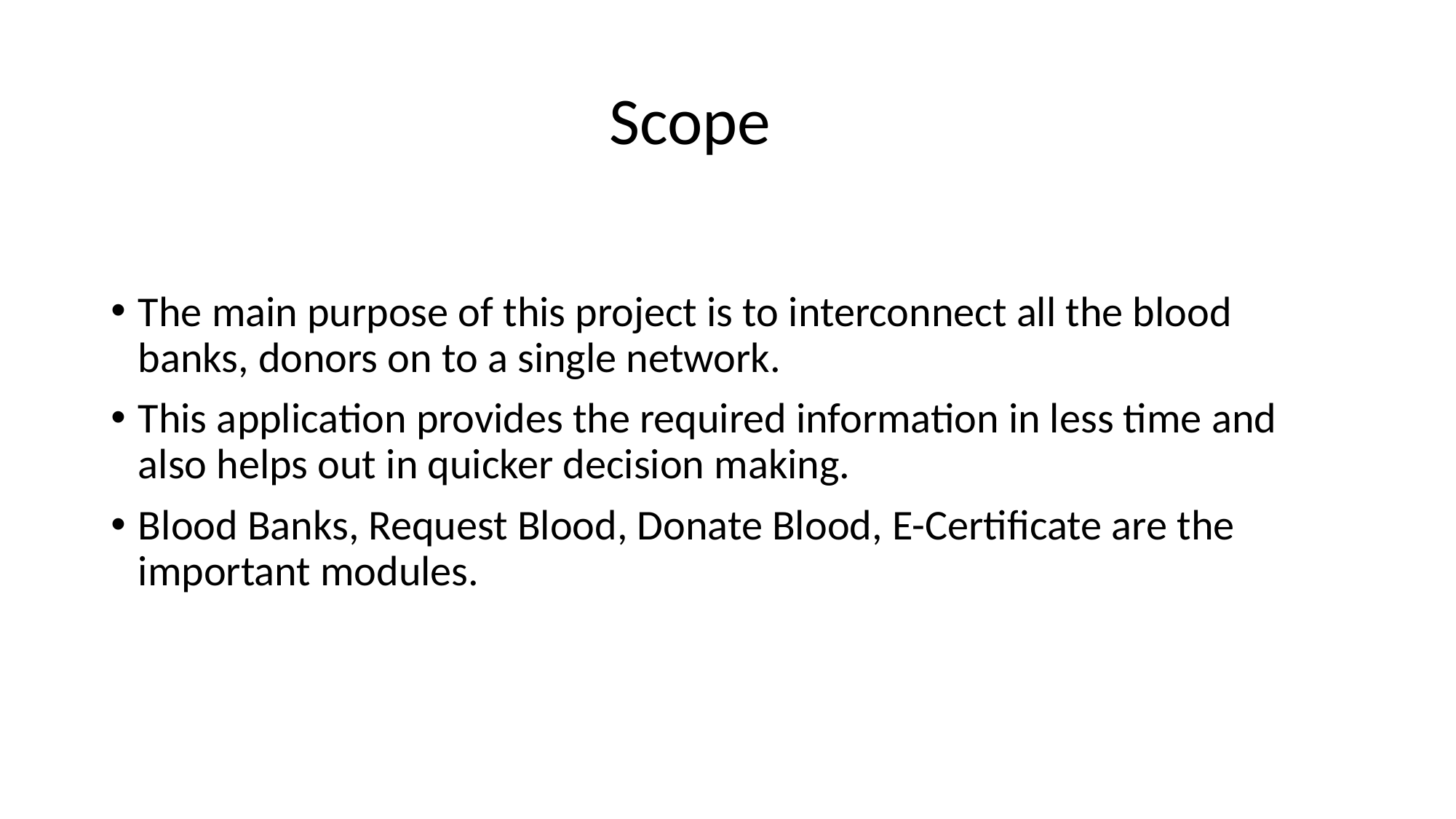

# Scope

The main purpose of this project is to interconnect all the blood banks, donors on to a single network.
This application provides the required information in less time and also helps out in quicker decision making.
Blood Banks, Request Blood, Donate Blood, E-Certificate are the important modules.